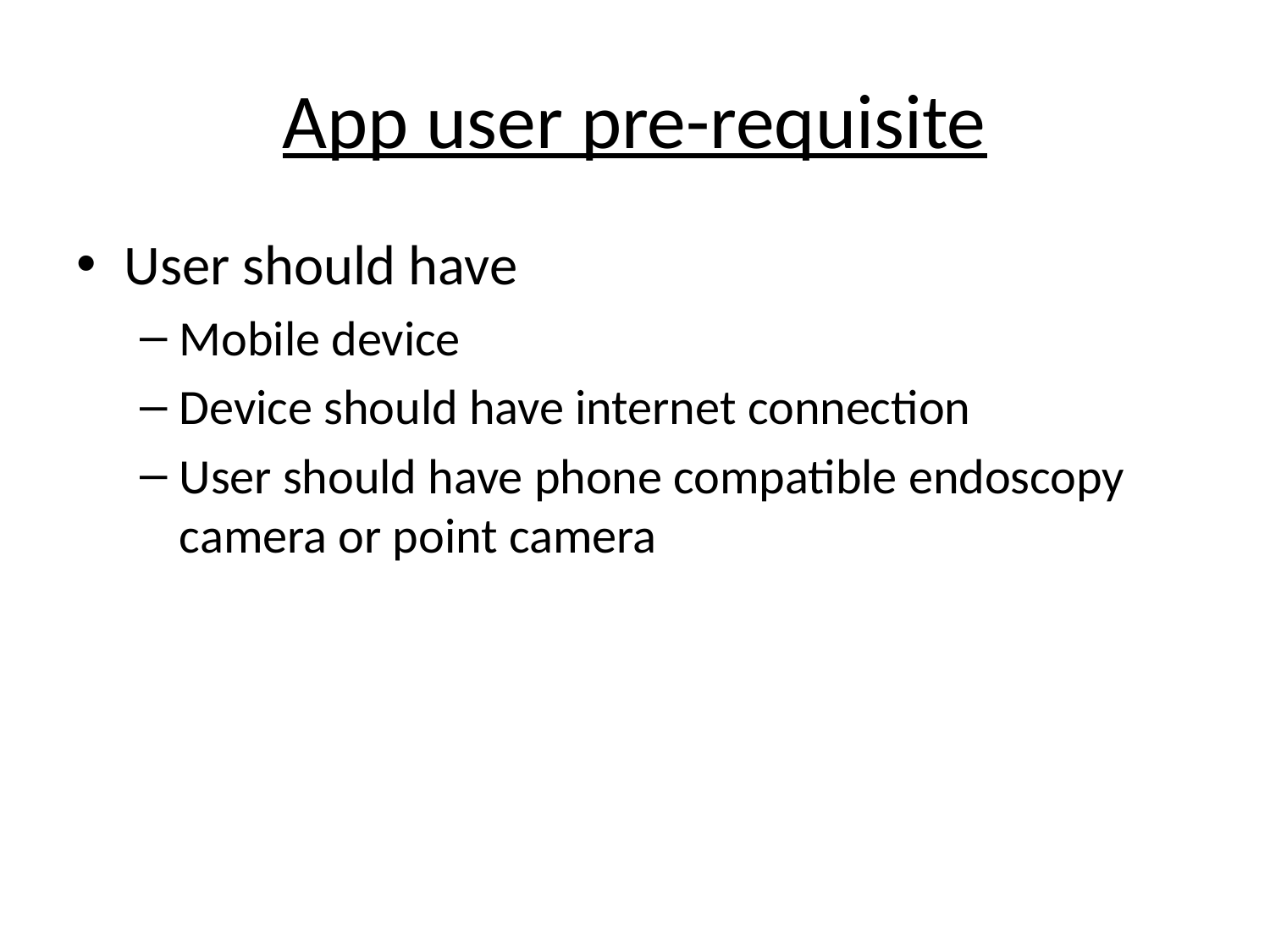

# App user pre-requisite
User should have
Mobile device
Device should have internet connection
User should have phone compatible endoscopy camera or point camera